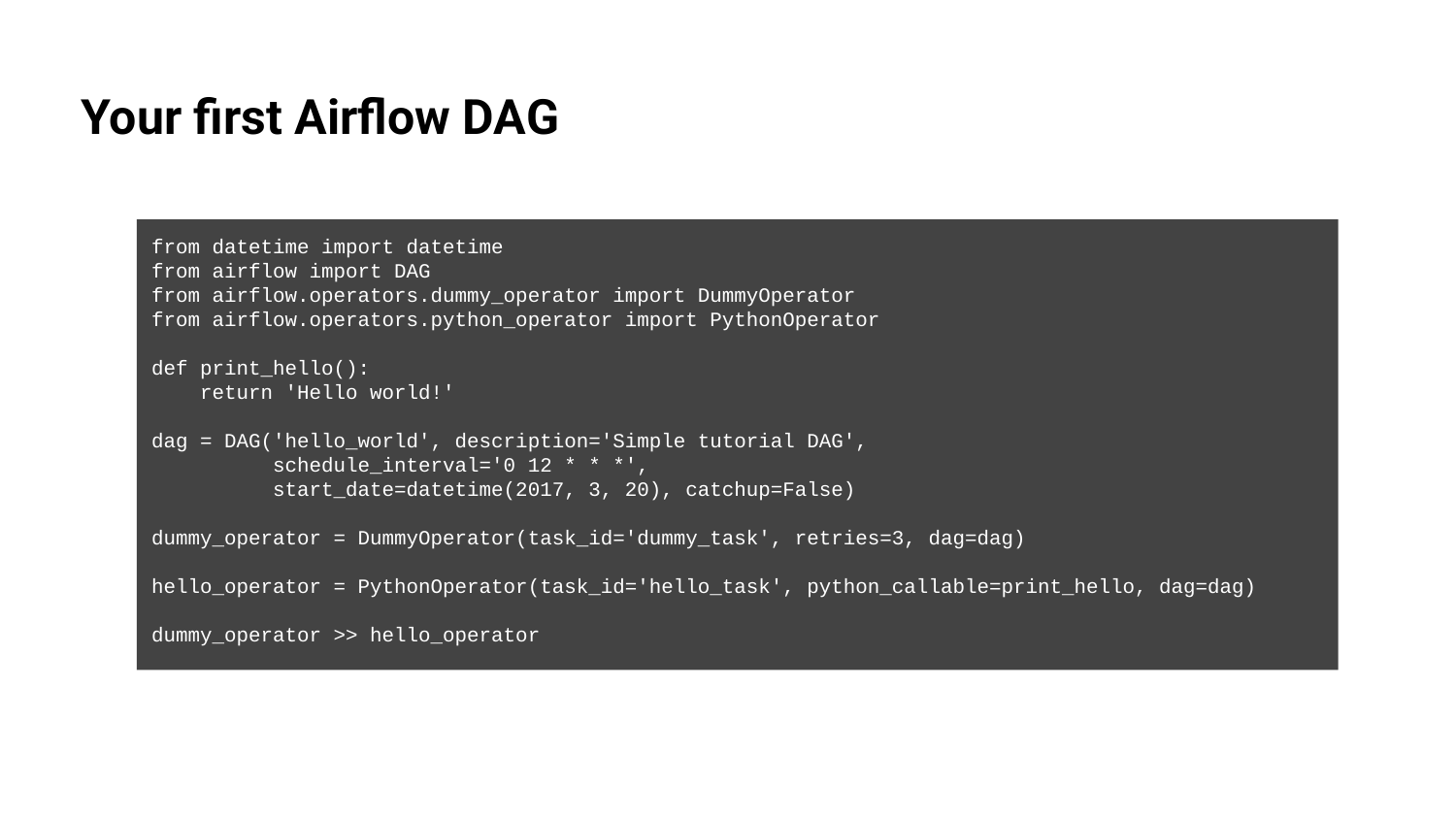

Your first Airflow DAG
from datetime import datetime
from airflow import DAG
from airflow.operators.dummy_operator import DummyOperator
from airflow.operators.python_operator import PythonOperator
def print_hello():
    return 'Hello world!'
dag = DAG('hello_world', description='Simple tutorial DAG',
          schedule_interval='0 12 * * *',
          start_date=datetime(2017, 3, 20), catchup=False)
dummy_operator = DummyOperator(task_id='dummy_task', retries=3, dag=dag)
hello_operator = PythonOperator(task_id='hello_task', python_callable=print_hello, dag=dag)
dummy_operator >> hello_operator